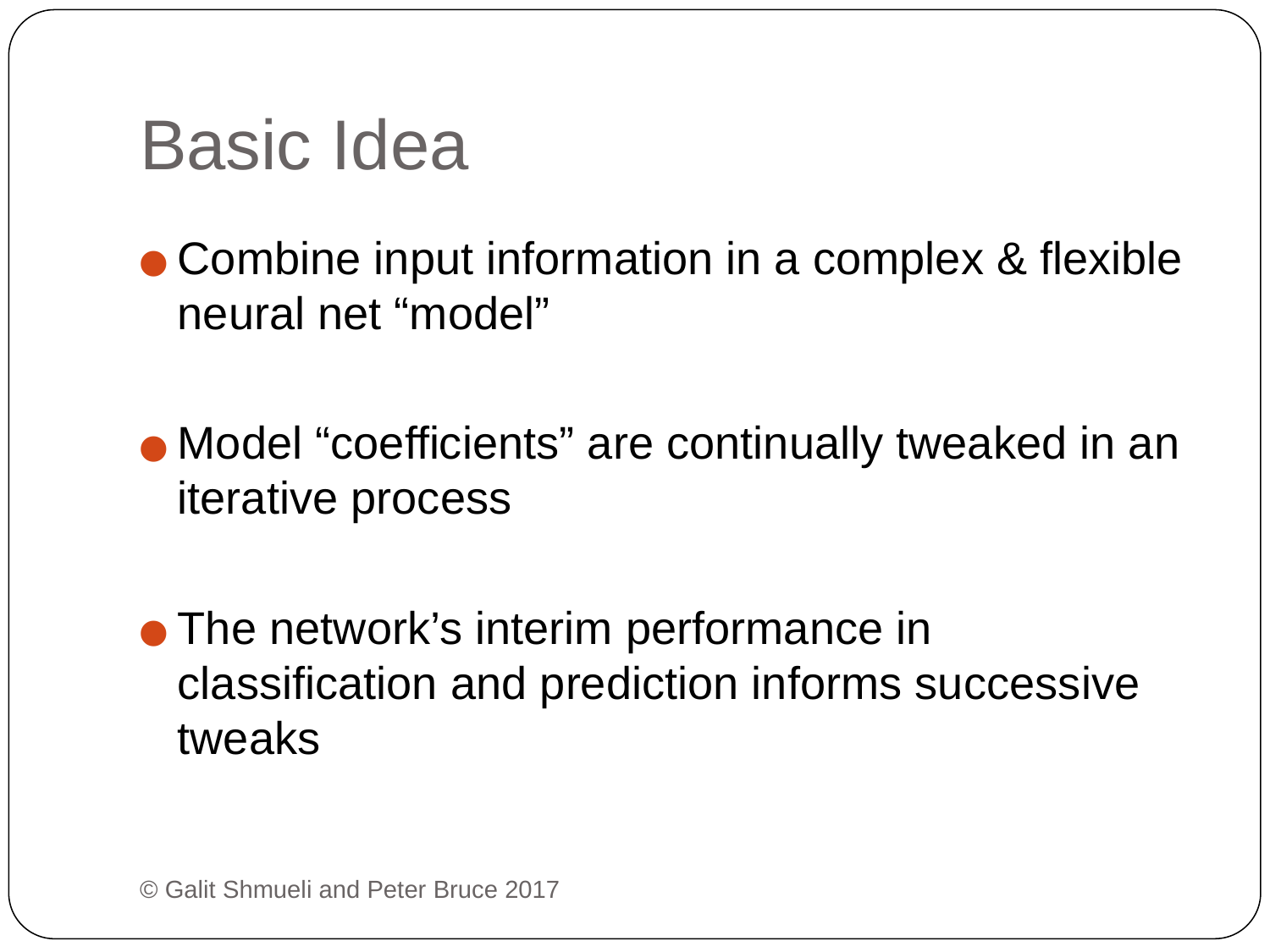

# Basic Idea
Combine input information in a complex & flexible neural net “model”

Model “coefficients” are continually tweaked in an iterative process

The network’s interim performance in classification and prediction informs successive tweaks

© Galit Shmueli and Peter Bruce 2017